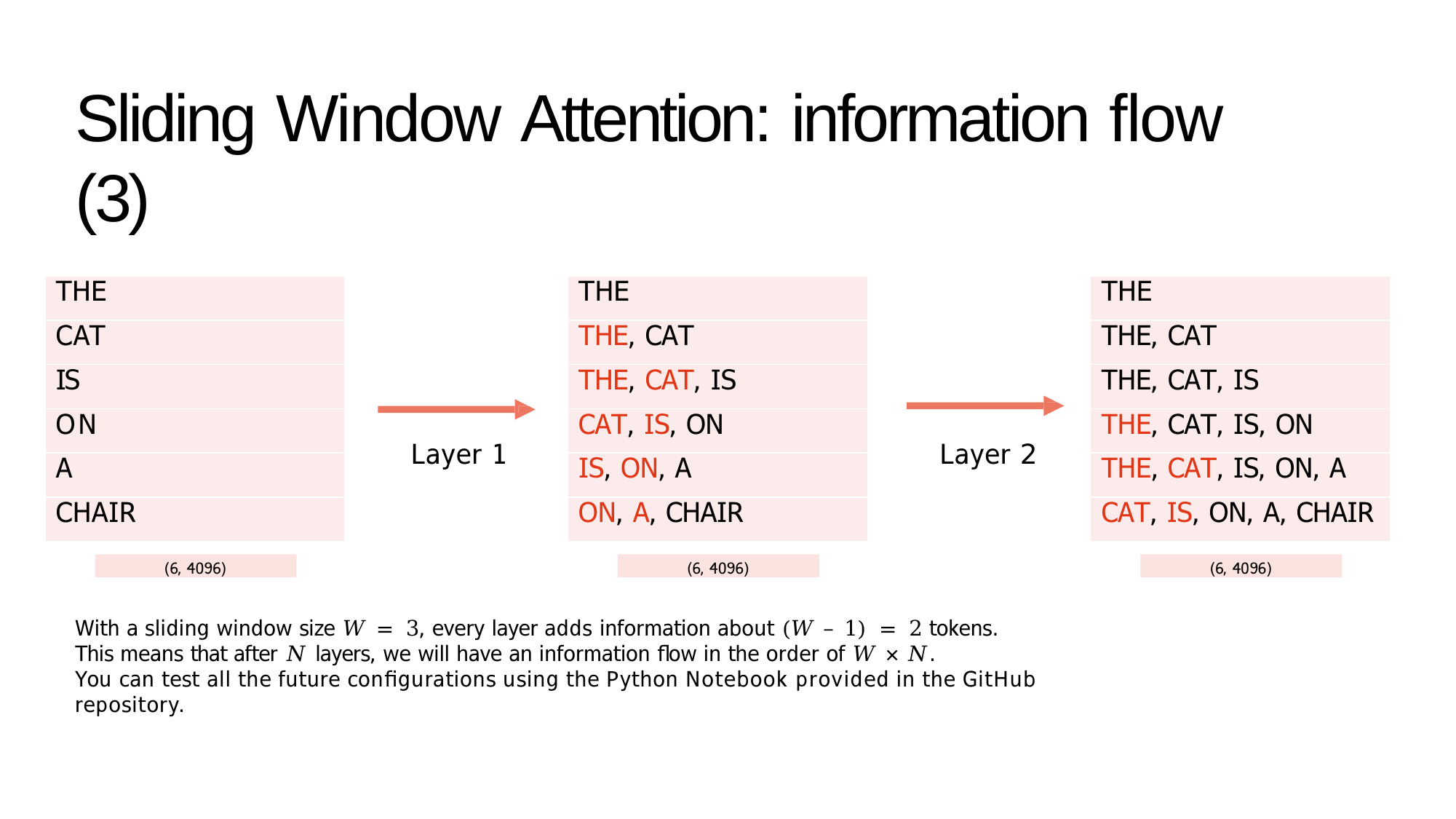

# Sliding Window Attention: information flow (3)
| THE |
| --- |
| CAT |
| IS |
| ON |
| A |
| CHAIR |
| THE |
| --- |
| THE, CAT |
| THE, CAT, IS |
| CAT, IS, ON |
| IS, ON, A |
| ON, A, CHAIR |
| THE |
| --- |
| THE, CAT |
| THE, CAT, IS |
| THE, CAT, IS, ON |
| THE, CAT, IS, ON, A |
| CAT, IS, ON, A, CHAIR |

Layer 1
Layer 2
(6, 4096)
(6, 4096)
(6, 4096)
With a sliding window size 𝑊 = 3, every layer adds information about (𝑊 – 1) = 2 tokens.
This means that after 𝑁 layers, we will have an information flow in the order of 𝑊 × 𝑁.
You can test all the future configurations using the Python Notebook provided in the GitHub repository.